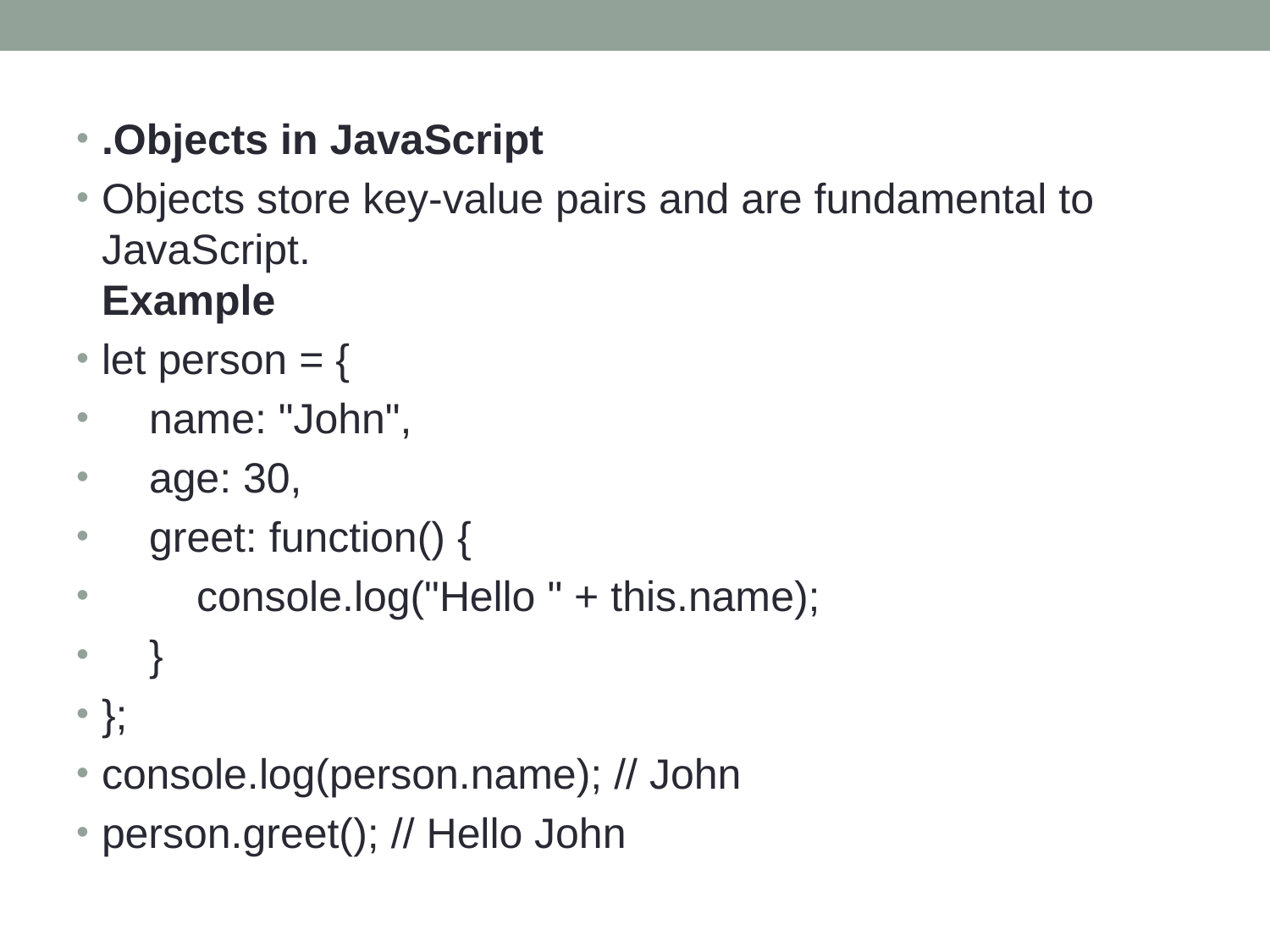

.Objects in JavaScript
Objects store key-value pairs and are fundamental to JavaScript.
Example
let person = {
    name: "John",
    age: 30,
    greet: function() {
        console.log("Hello " + this.name);
    }
};
console.log(person.name); // John
person.greet(); // Hello John